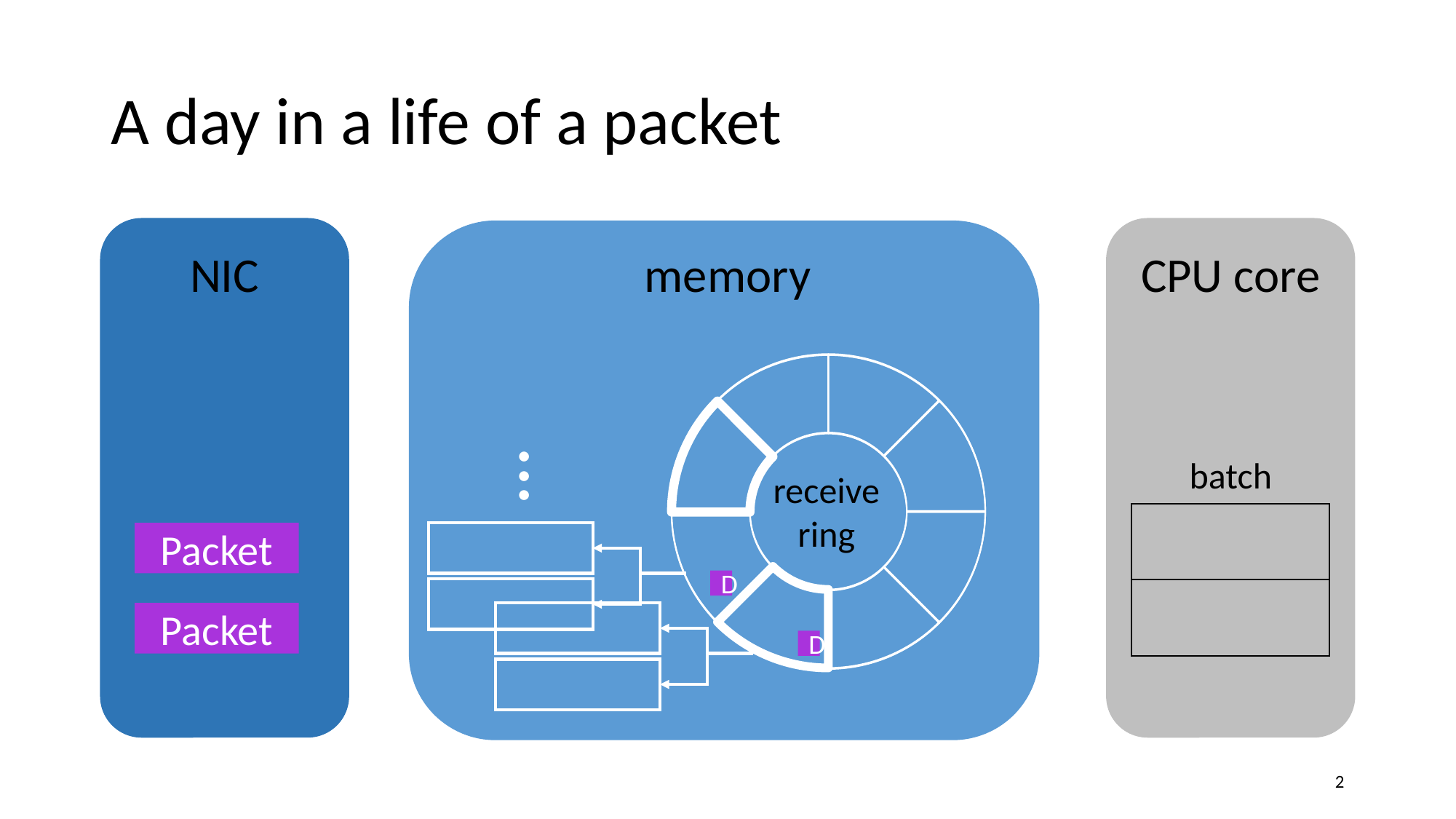

# A day in a life of a packet

### Chart

| Category | Sales |
|---|---|
| 1st Qtr | 1.0 |
| 2nd Qtr | 1.0 |
| 3rd Qtr | 1.0 |
| 4th Qtr | 1.0 |

memory
NIC
CPU core
head

### Chart

| Category | Sales |
|---|---|
| 1st Qtr | 1.0 |
| 2nd Qtr | 1.0 |
| 3rd Qtr | 1.0 |
| 4th Qtr | 1.0 |

### Chart

| Category | Sales |
|---|---|
| 1st Qtr | 1.0 |
| 2nd Qtr | 1.0 |
| 3rd Qtr | 1.0 |
| 4th Qtr | 1.0 |
.
.
.
batch
receive
ring
|  |
| --- |
|  |
Packet

D

Packet

D

2